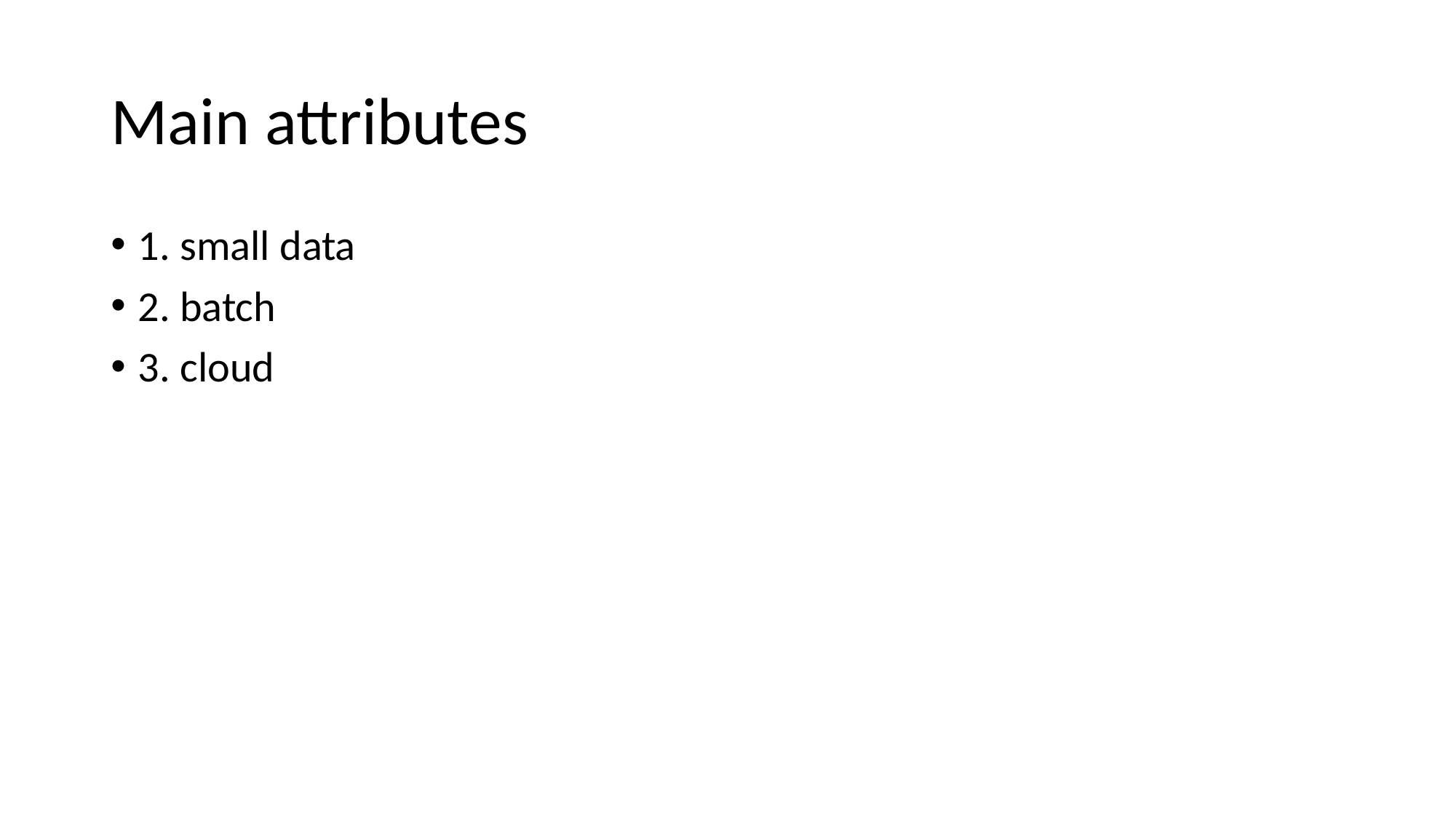

# Main attributes
1. small data
2. batch
3. cloud